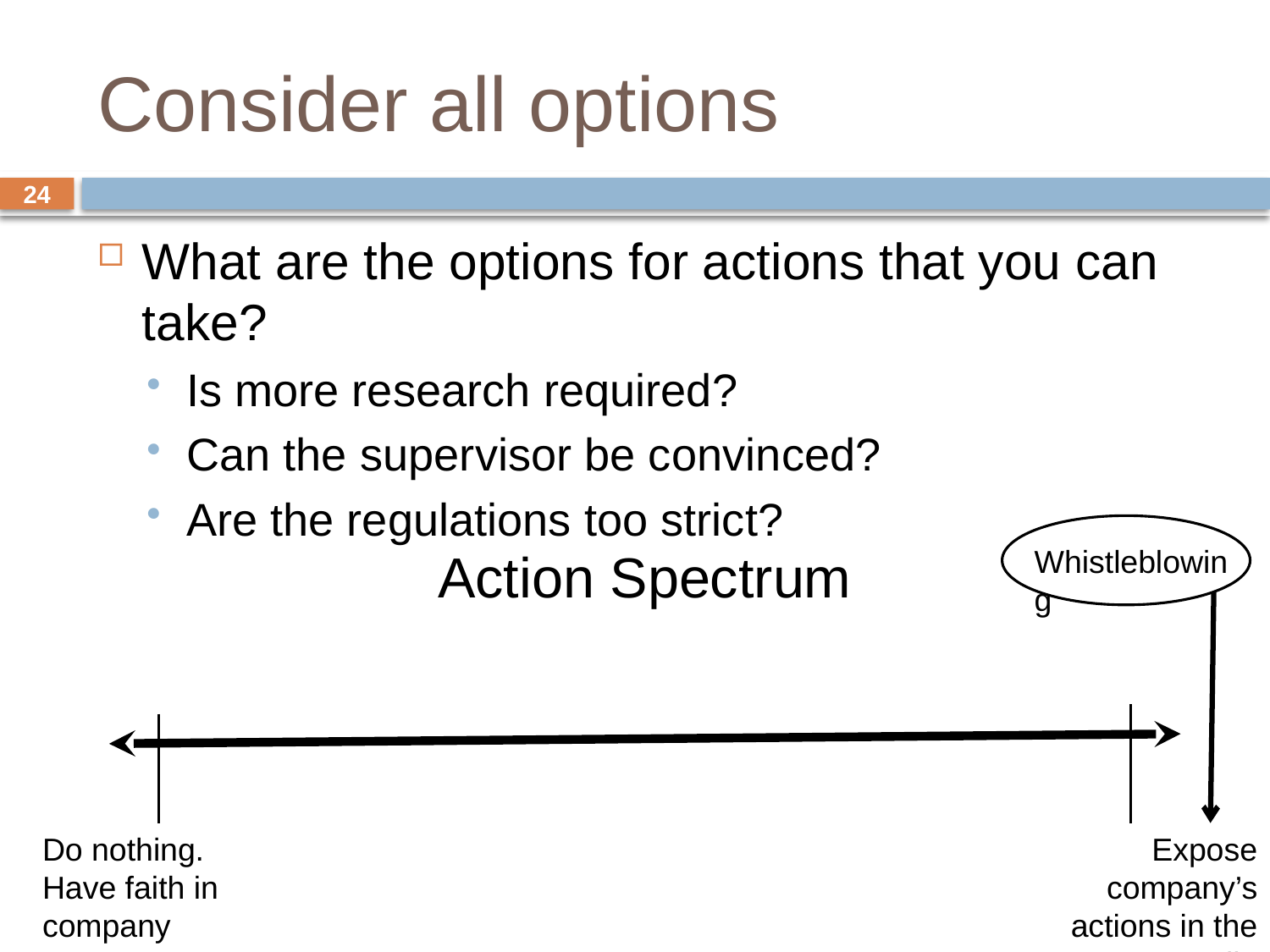

# Consider all options
24
What are the options for actions that you can take?
Is more research required?
Can the supervisor be convinced?
Are the regulations too strict?

Action Spectrum
Do nothing. Have faith in company
Whistleblowing
Expose company’s actions in the media